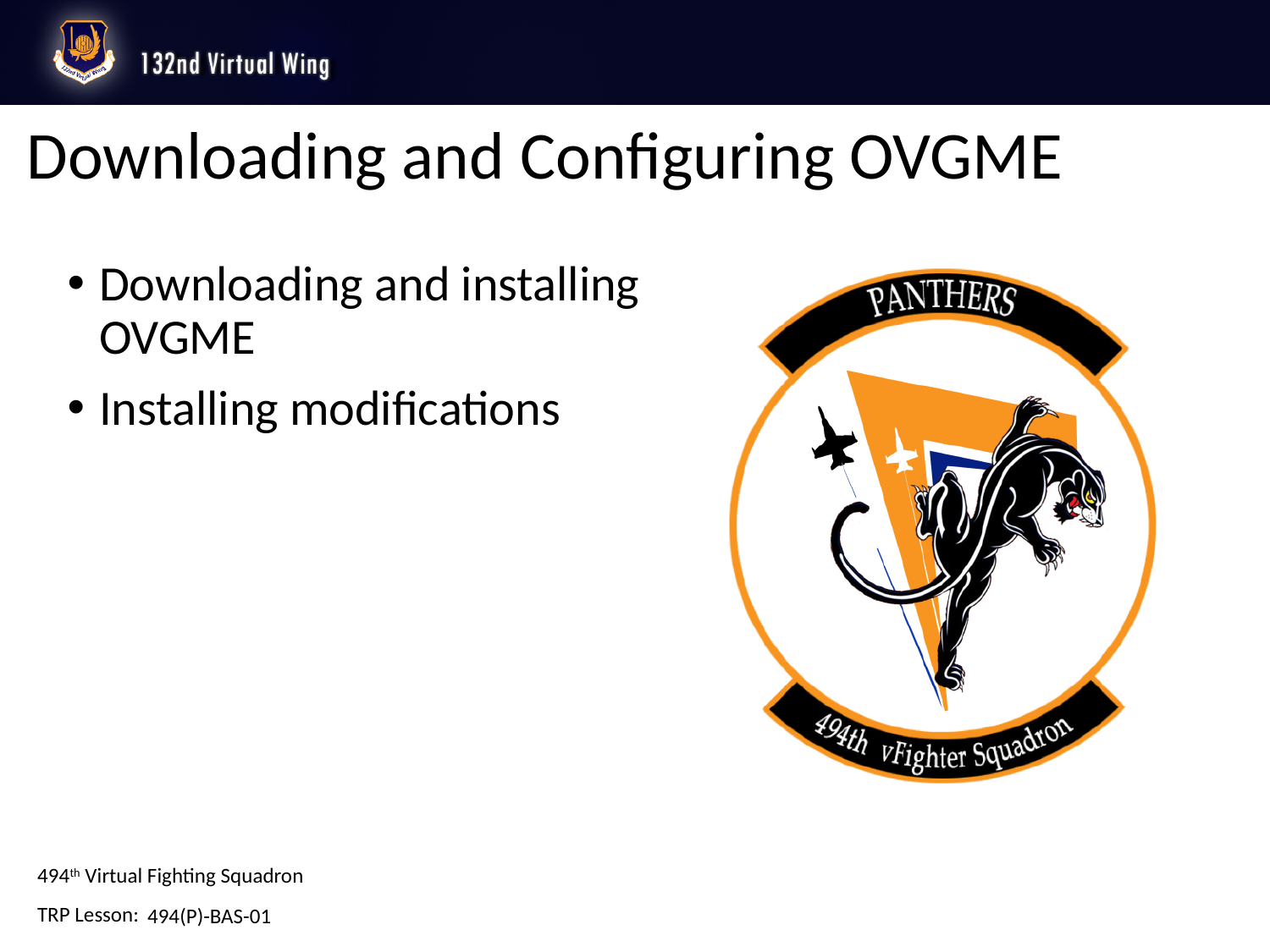

# Downloading and Configuring OVGME
Downloading and installing OVGME
Installing modifications
494(P)-BAS-01